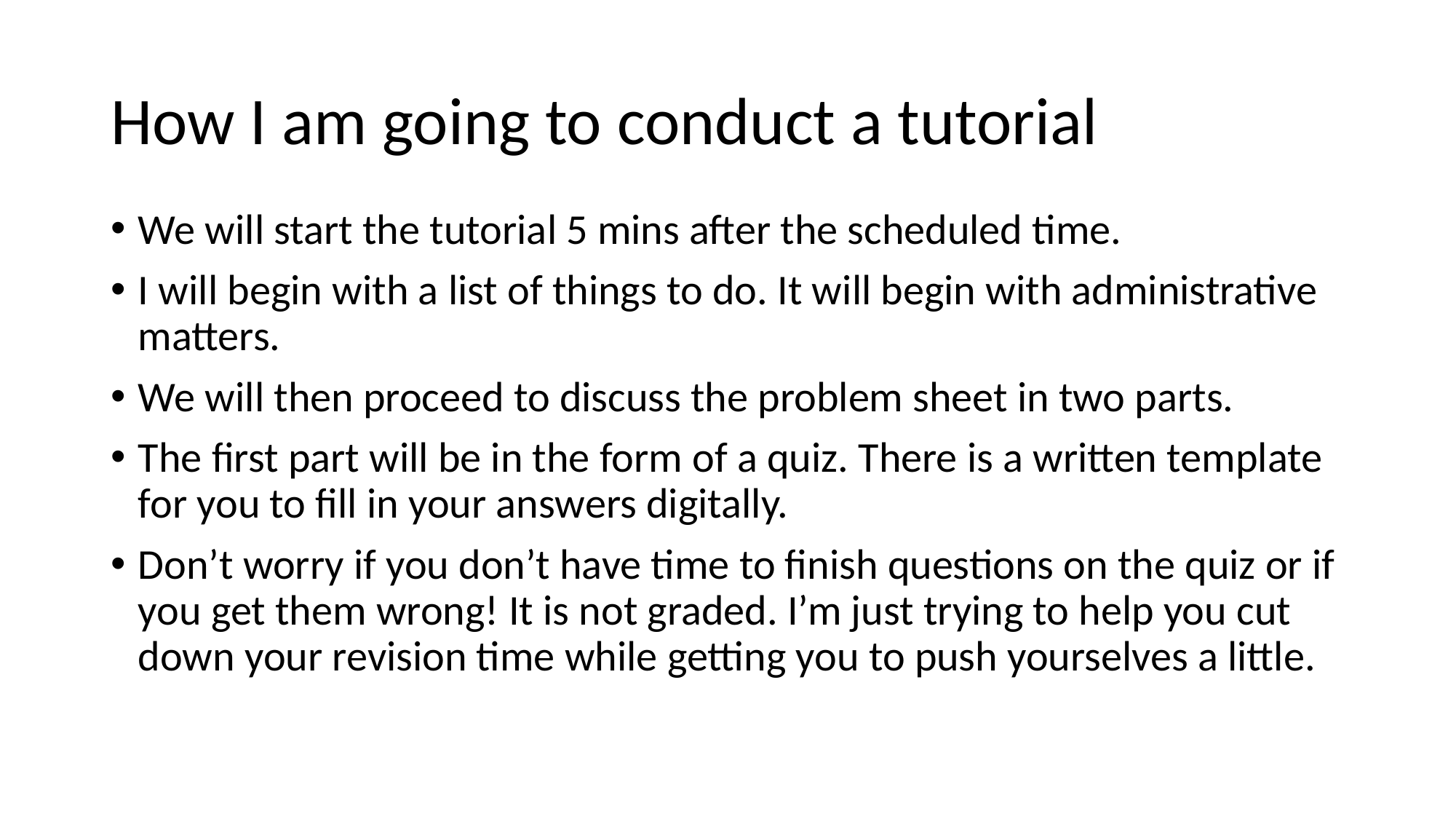

# How I am going to conduct a tutorial
We will start the tutorial 5 mins after the scheduled time.
I will begin with a list of things to do. It will begin with administrative matters.
We will then proceed to discuss the problem sheet in two parts.
The first part will be in the form of a quiz. There is a written template for you to fill in your answers digitally.
Don’t worry if you don’t have time to finish questions on the quiz or if you get them wrong! It is not graded. I’m just trying to help you cut down your revision time while getting you to push yourselves a little.